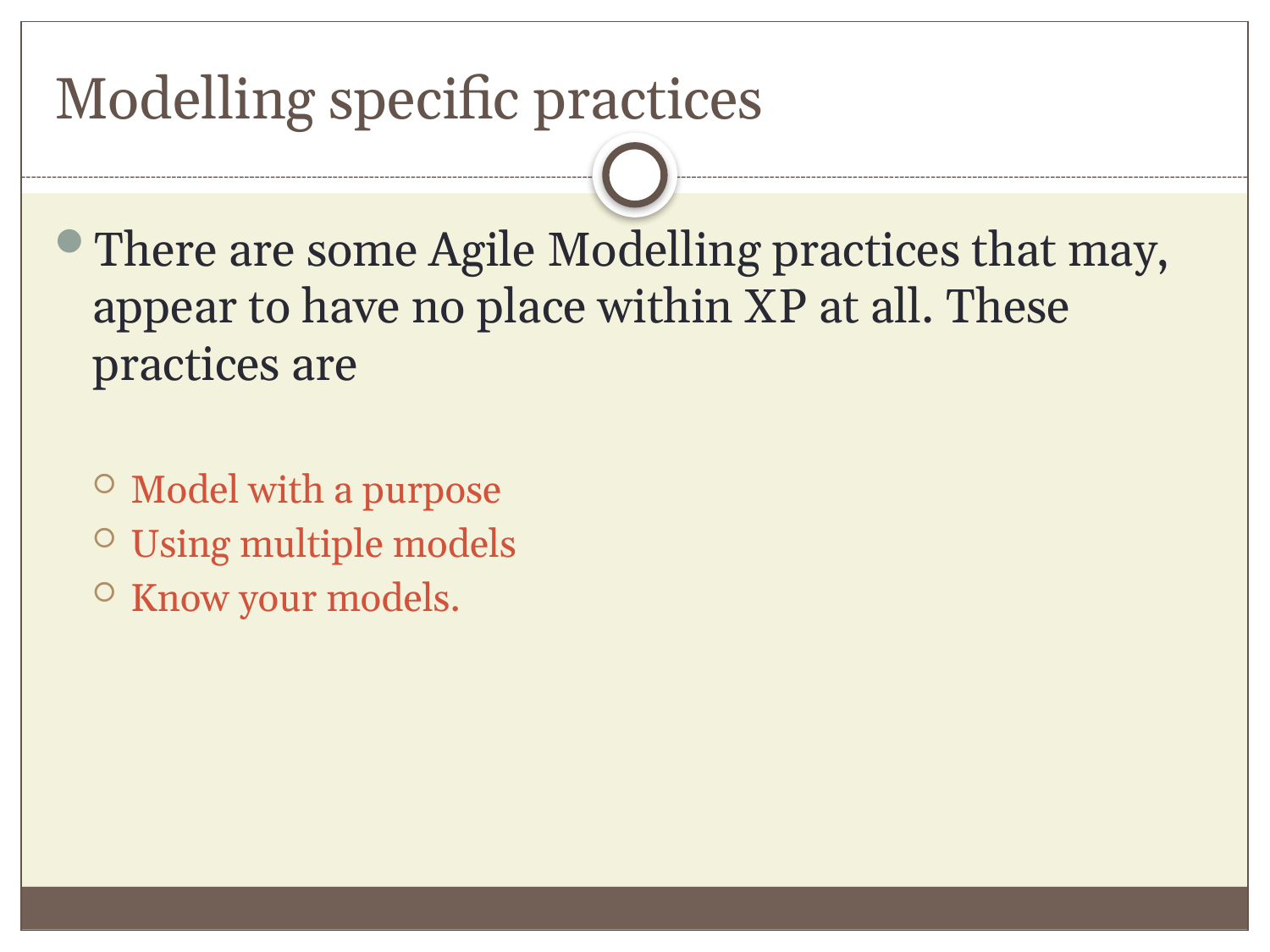

# Modelling specific practices
There are some Agile Modelling practices that may, appear to have no place within XP at all. These practices are

Model with a purpose
Using multiple models
Know your models.